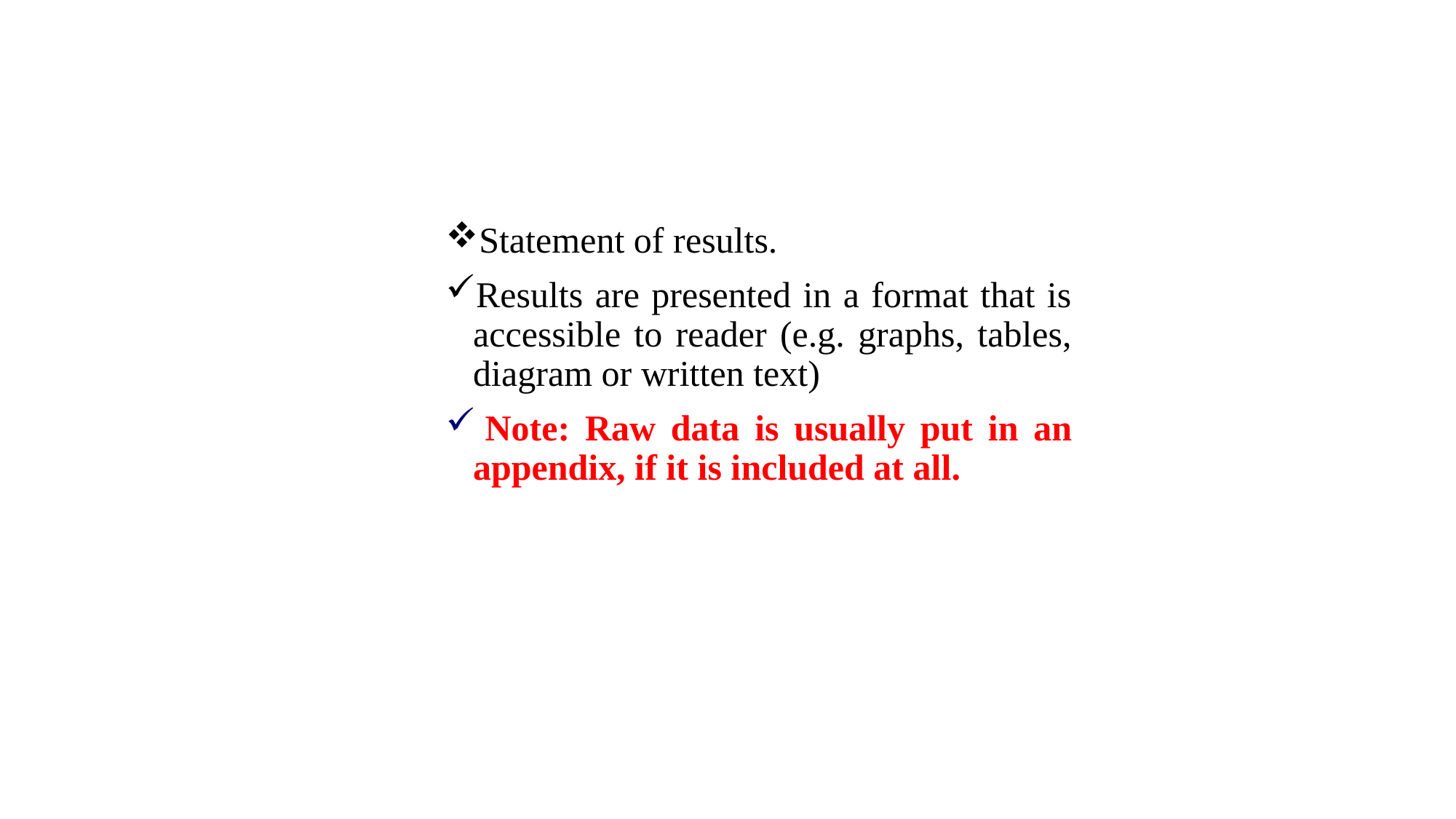

Statement of results.
Results are presented in a format that is accessible to reader (e.g. graphs, tables, diagram or written text)
 Note: Raw data is usually put in an appendix, if it is included at all.